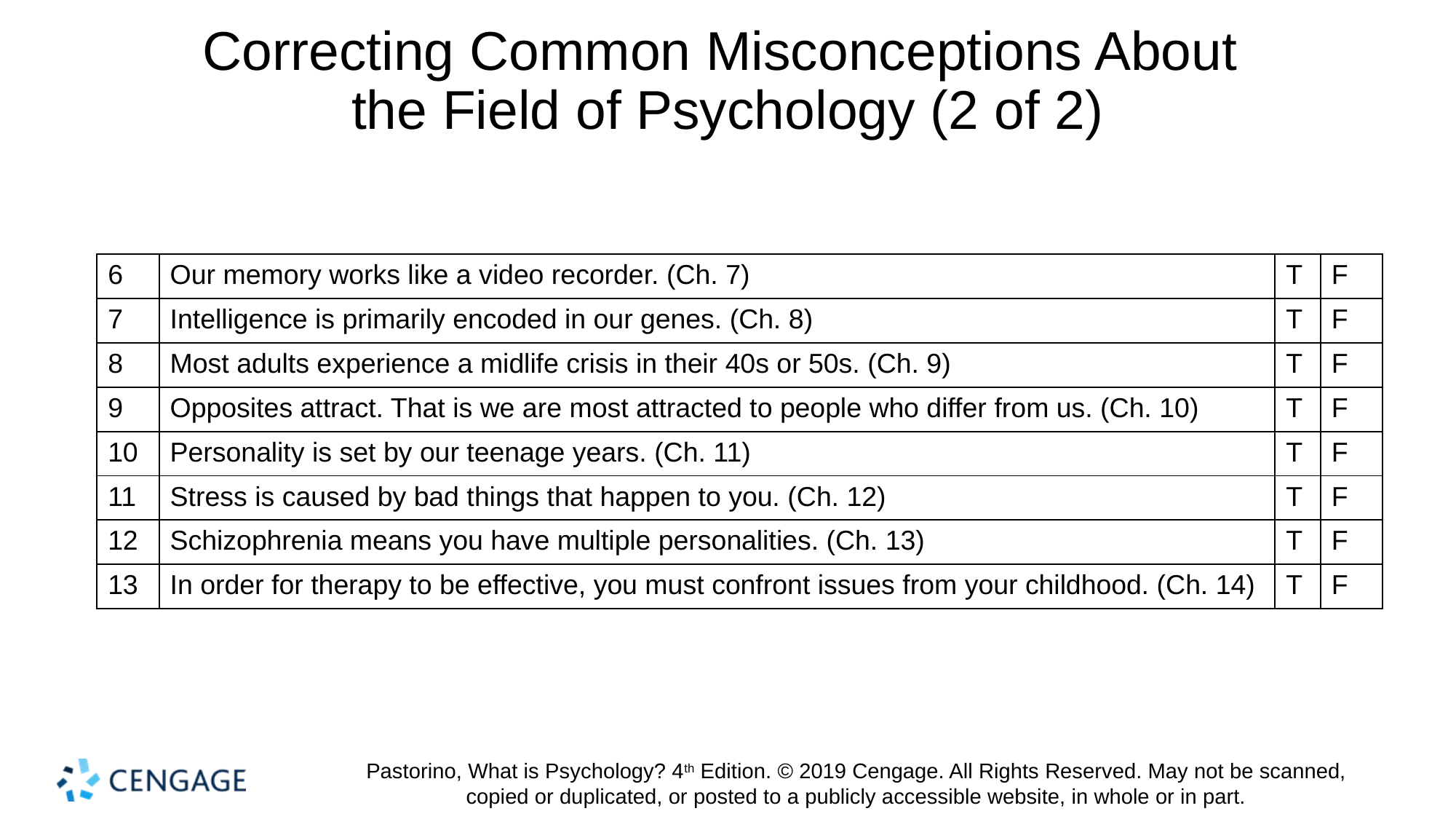

# Correcting Common Misconceptions About the Field of Psychology (2 of 2)
| 6 | Our memory works like a video recorder. (Ch. 7) | T | F |
| --- | --- | --- | --- |
| 7 | Intelligence is primarily encoded in our genes. (Ch. 8) | T | F |
| 8 | Most adults experience a midlife crisis in their 40s or 50s. (Ch. 9) | T | F |
| 9 | Opposites attract. That is we are most attracted to people who differ from us. (Ch. 10) | T | F |
| 10 | Personality is set by our teenage years. (Ch. 11) | T | F |
| 11 | Stress is caused by bad things that happen to you. (Ch. 12) | T | F |
| 12 | Schizophrenia means you have multiple personalities. (Ch. 13) | T | F |
| 13 | In order for therapy to be effective, you must confront issues from your childhood. (Ch. 14) | T | F |